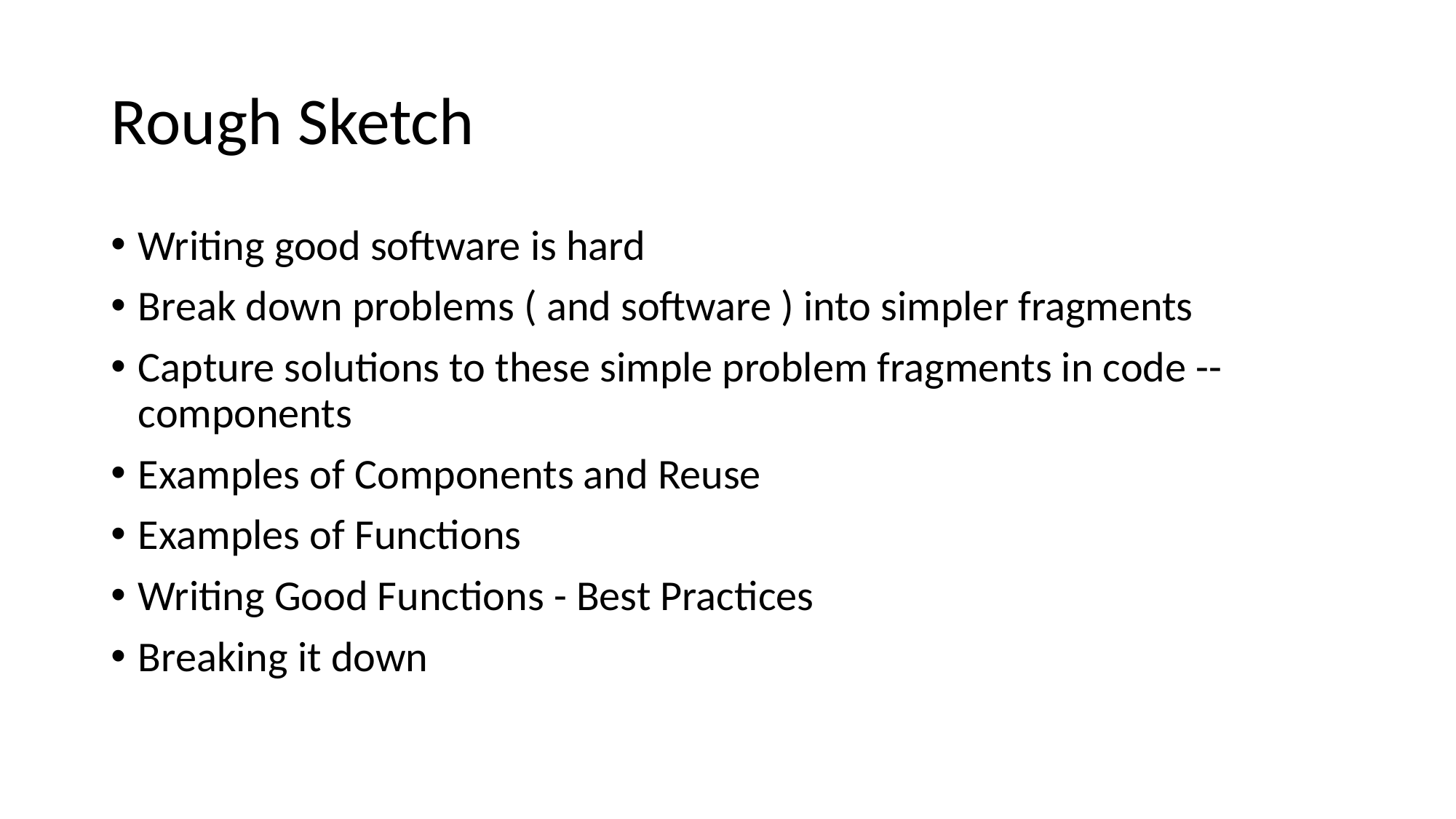

# Rough Sketch
Writing good software is hard
Break down problems ( and software ) into simpler fragments
Capture solutions to these simple problem fragments in code -- components
Examples of Components and Reuse
Examples of Functions
Writing Good Functions - Best Practices
Breaking it down